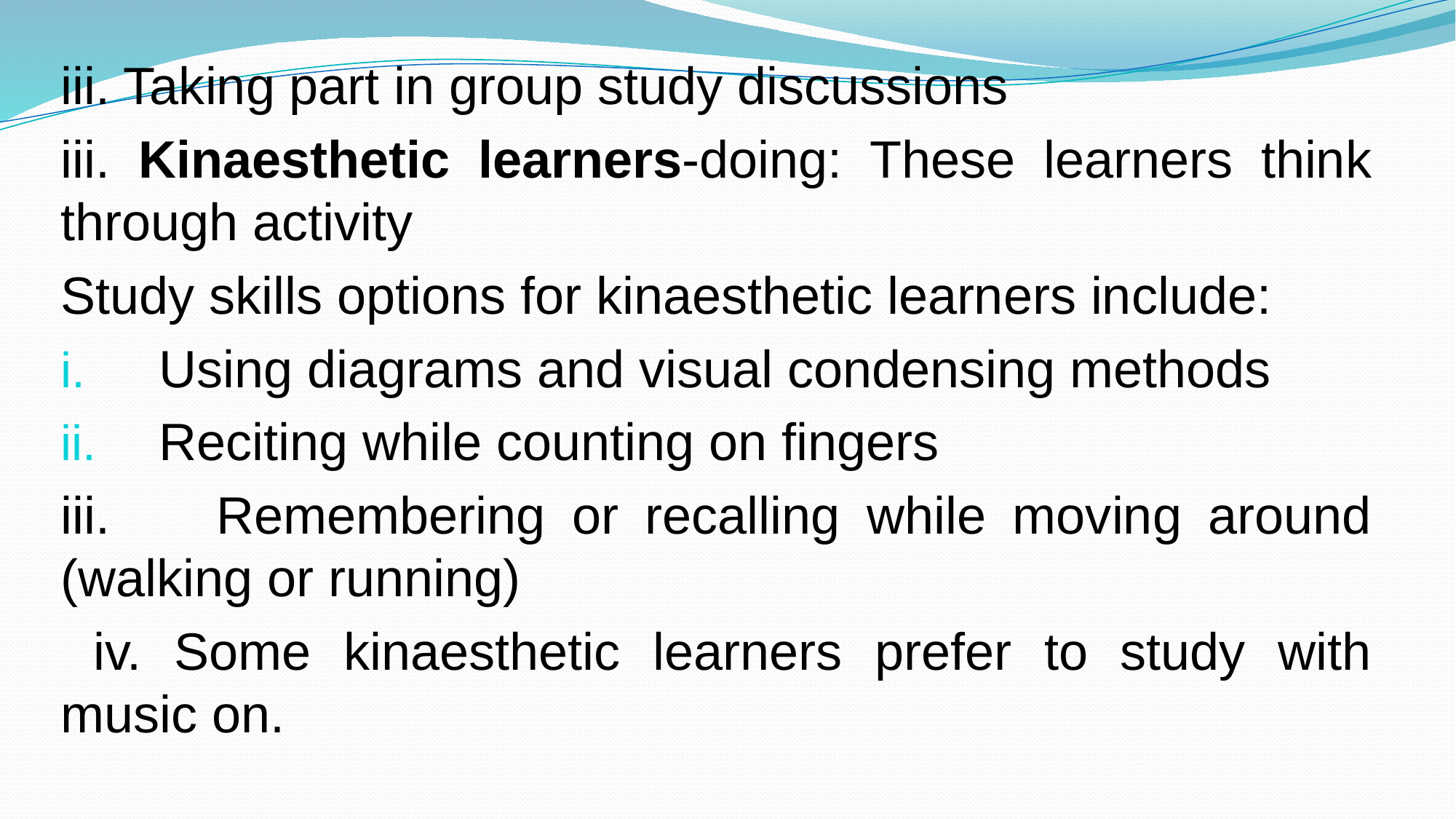

iii. Taking part in group study discussions
iii. Kinaesthetic learners-doing: These learners think through activity
Study skills options for kinaesthetic learners include:
Using diagrams and visual condensing methods
Reciting while counting on fingers
iii.    Remembering or recalling while moving around (walking or running)
 iv. Some kinaesthetic learners prefer to study with music on.